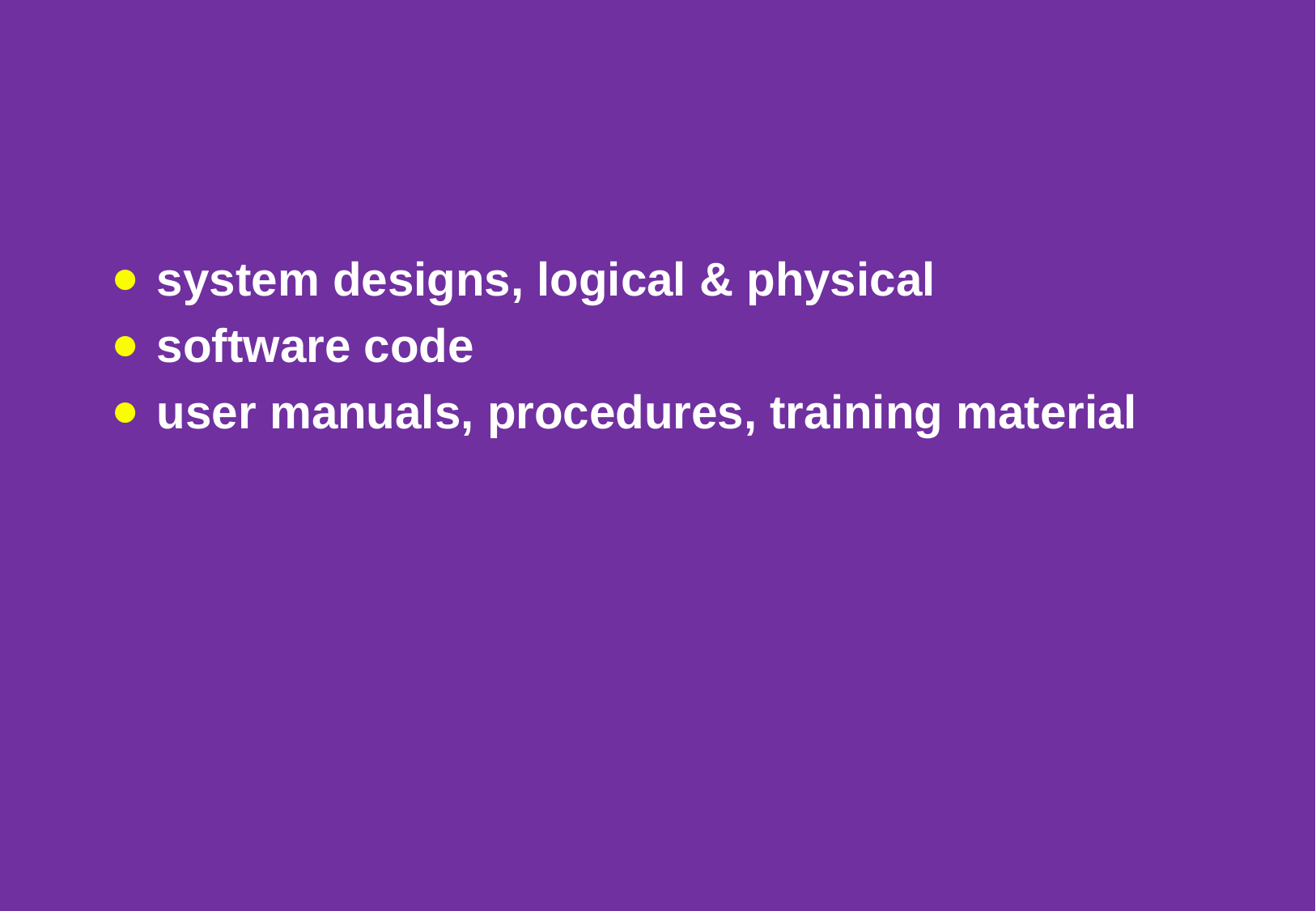

system designs, logical & physical
software code
user manuals, procedures, training material